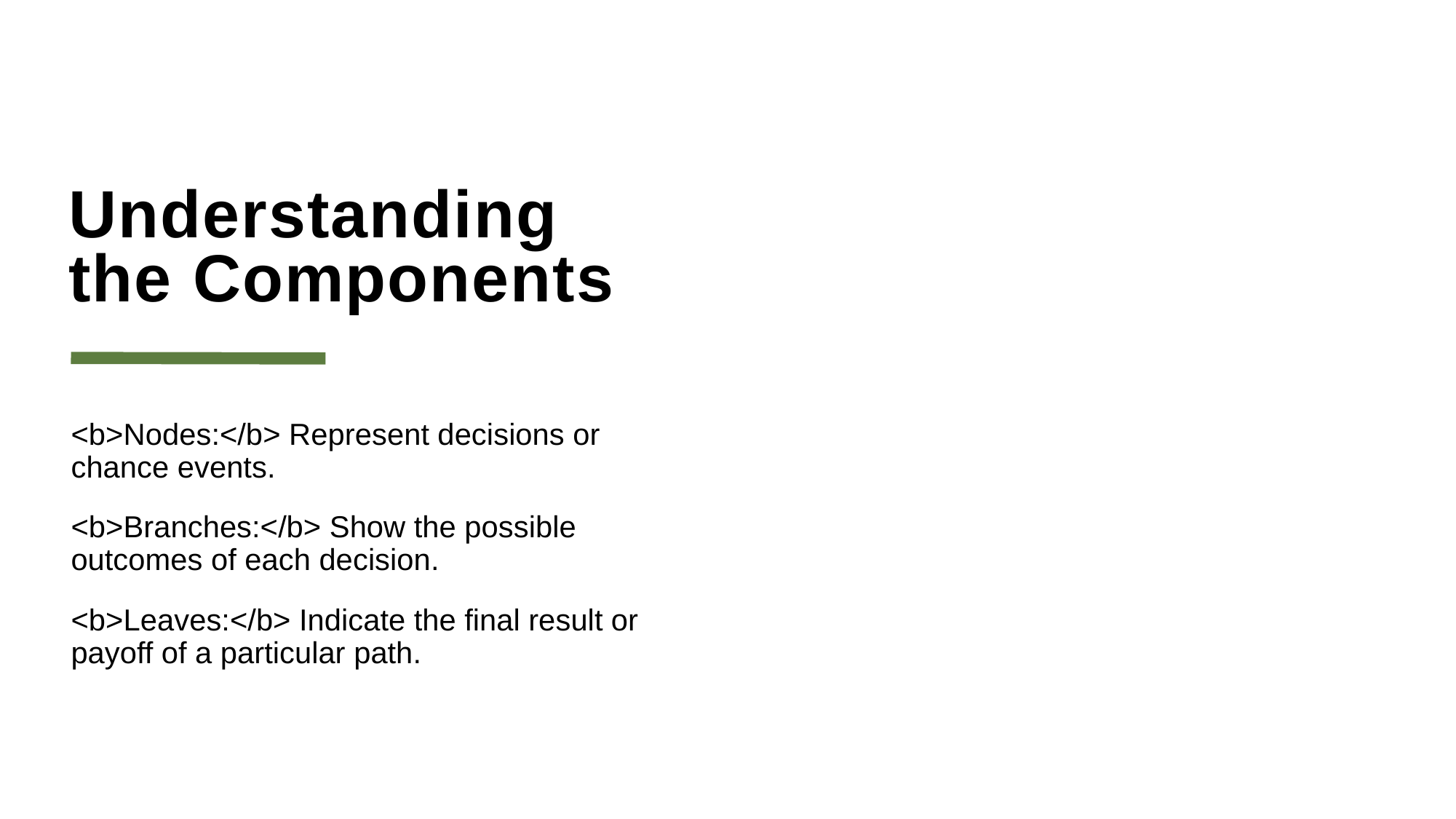

# Understanding the Components
<b>Nodes:</b> Represent decisions or chance events.
<b>Branches:</b> Show the possible outcomes of each decision.
<b>Leaves:</b> Indicate the final result or payoff of a particular path.